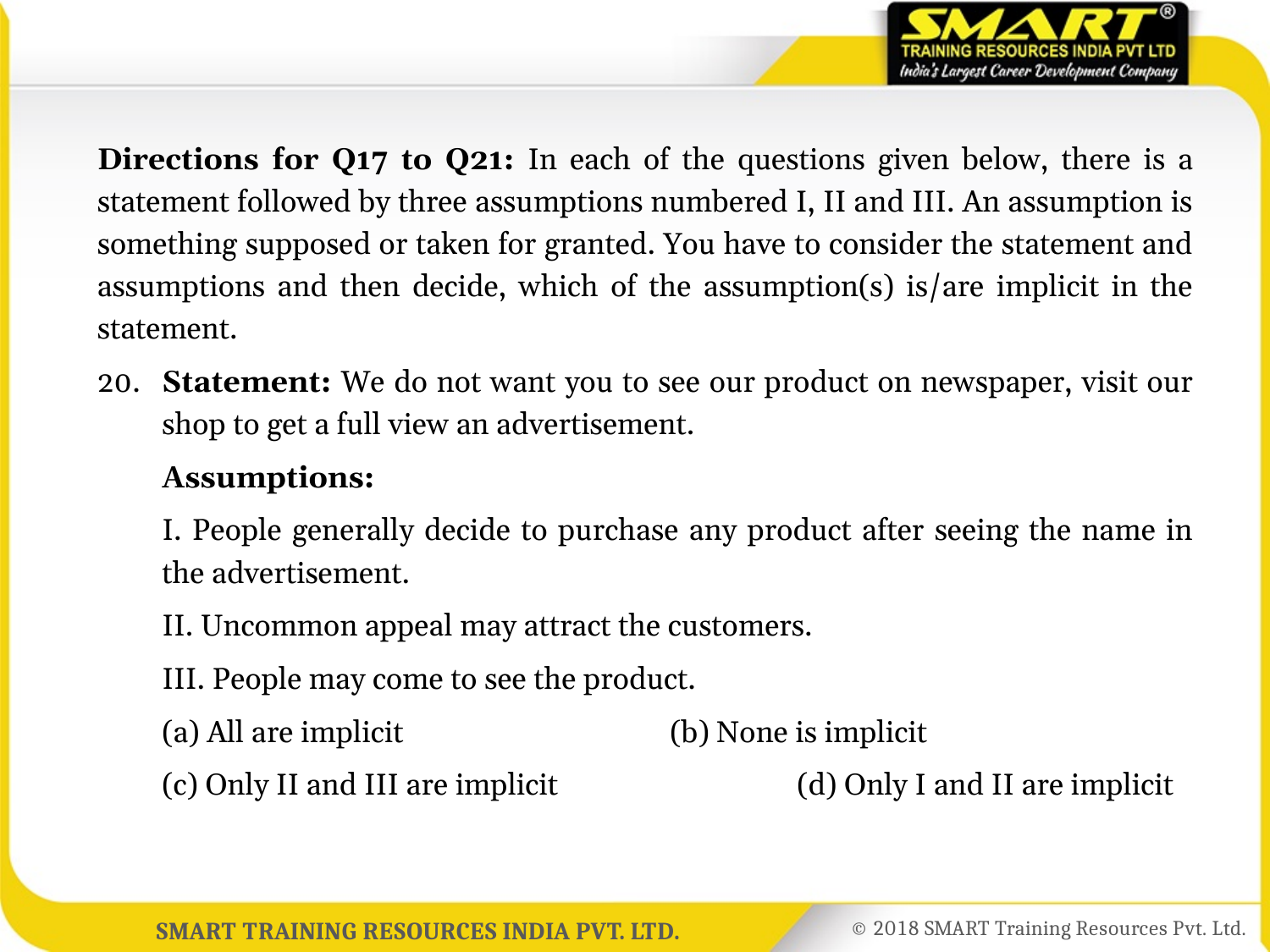

Directions for Q17 to Q21: In each of the questions given below, there is a statement followed by three assumptions numbered I, II and III. An assumption is something supposed or taken for granted. You have to consider the statement and assumptions and then decide, which of the assumption(s) is/are implicit in the statement.
20.	Statement: We do not want you to see our product on newspaper, visit our shop to get a full view an advertisement.
	Assumptions:
	I. People generally decide to purchase any product after seeing the name in the advertisement.
	II. Uncommon appeal may attract the customers.
	III. People may come to see the product.
	(a) All are implicit			(b) None is implicit
	(c) Only II and III are implicit		(d) Only I and II are implicit